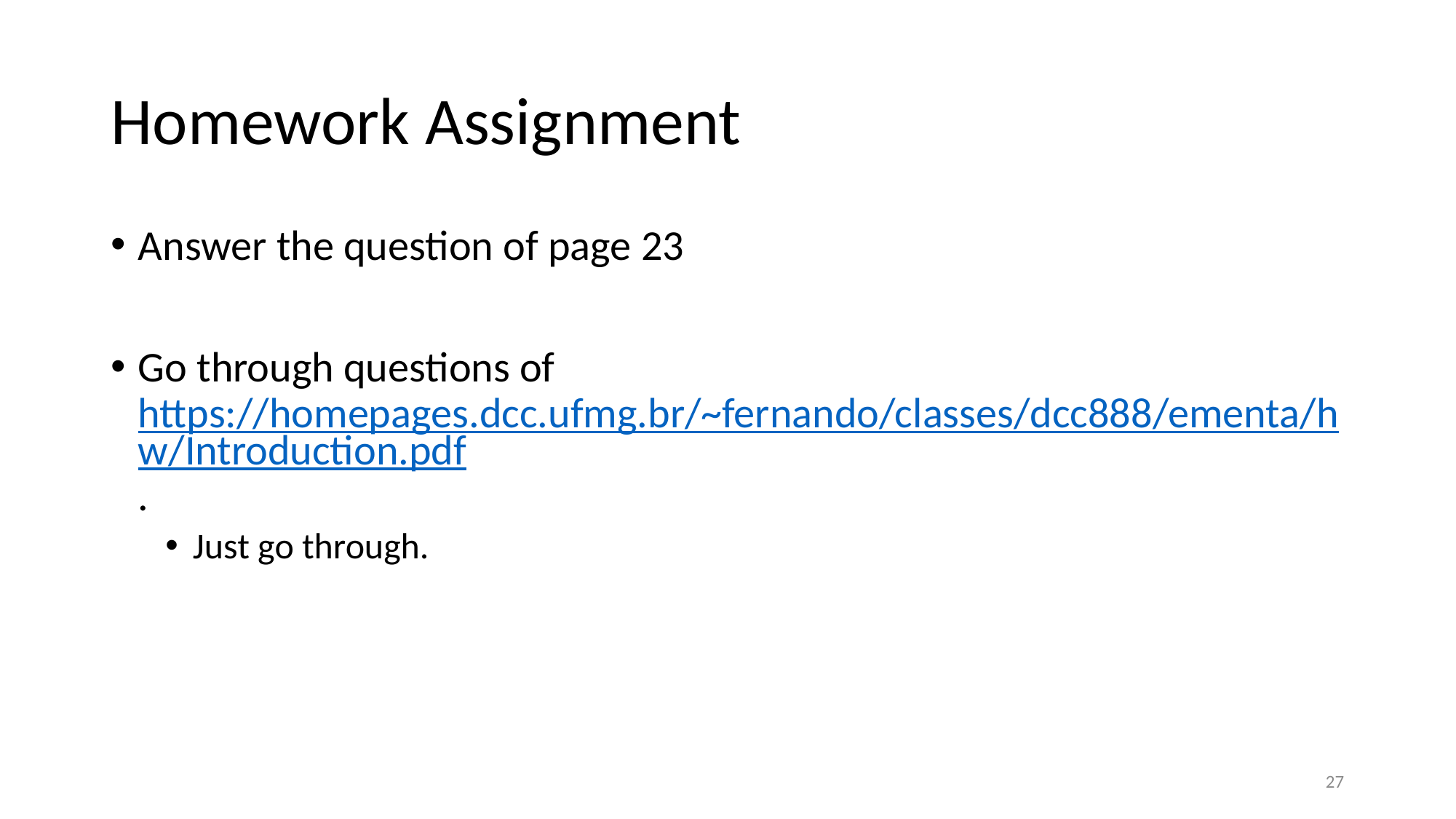

# Homework Assignment
Answer the question of page 23

Go through questions of https://homepages.dcc.ufmg.br/~fernando/classes/dcc888/ementa/hw/Introduction.pdf.
Just go through.
27